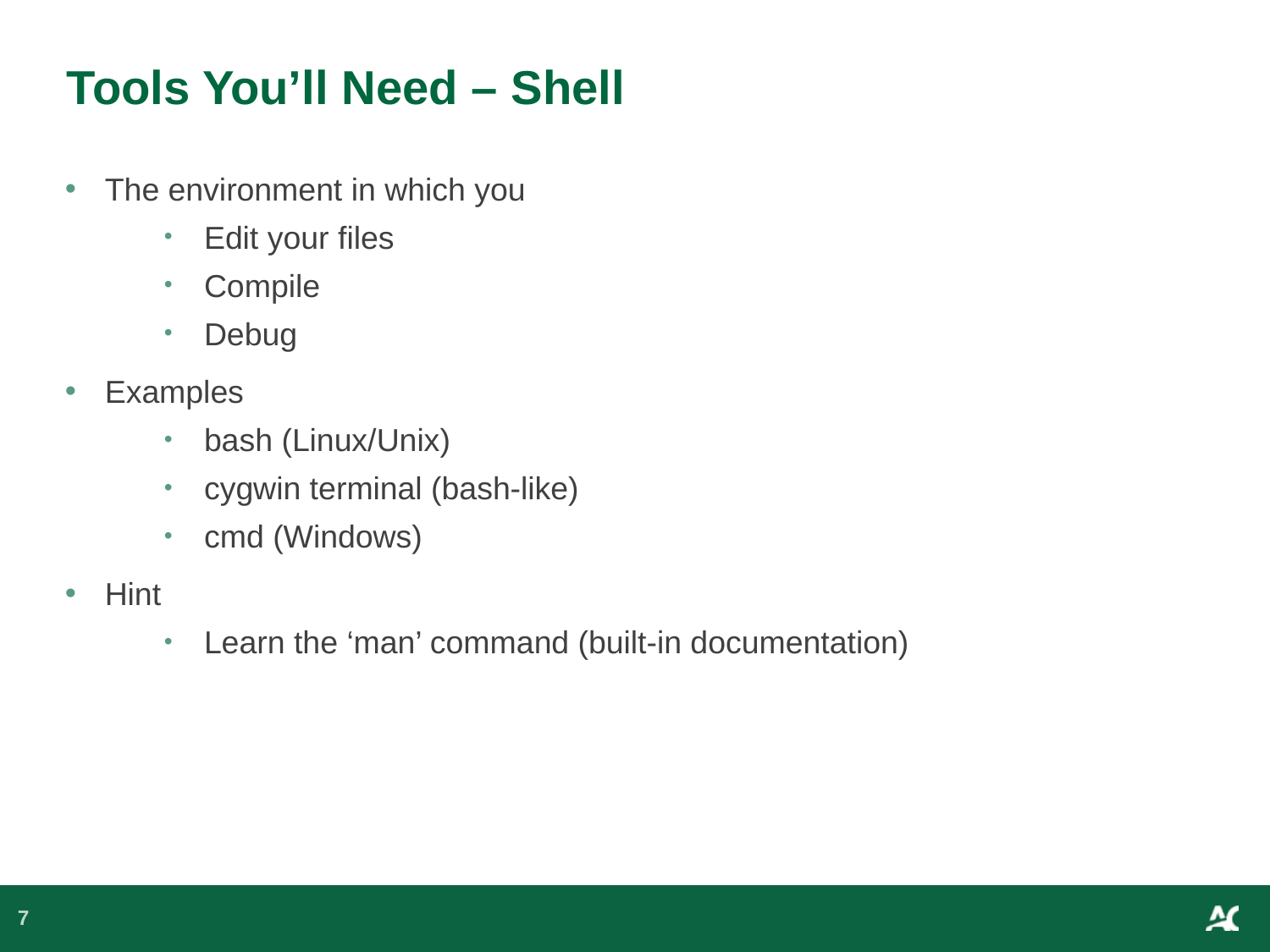

# Tools You’ll Need – Shell
The environment in which you
Edit your files
Compile
Debug
Examples
bash (Linux/Unix)
cygwin terminal (bash-like)
cmd (Windows)
Hint
Learn the ‘man’ command (built-in documentation)
7